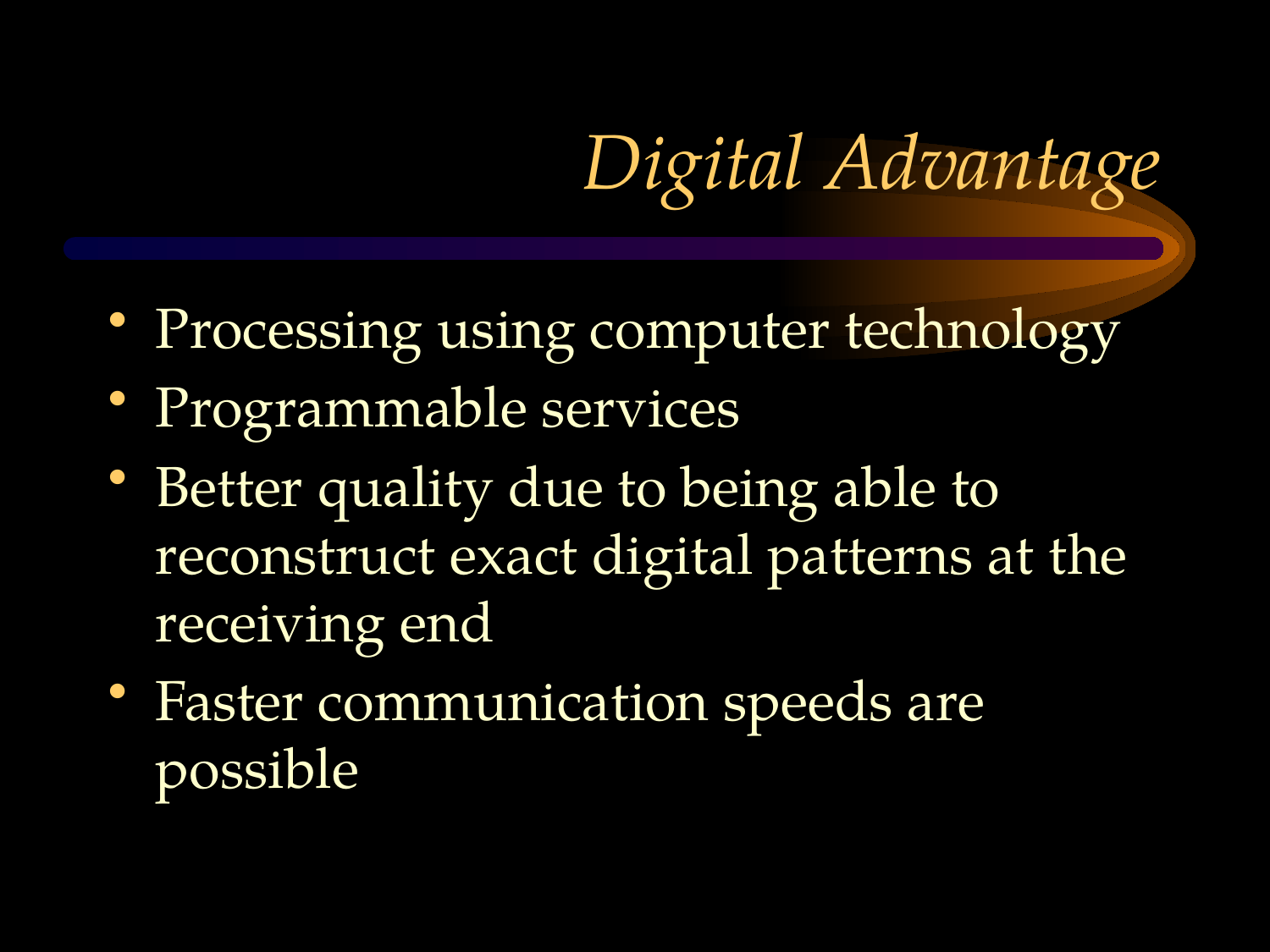

# Digital Advantage
Processing using computer technology
Programmable services
Better quality due to being able to reconstruct exact digital patterns at the receiving end
Faster communication speeds are possible